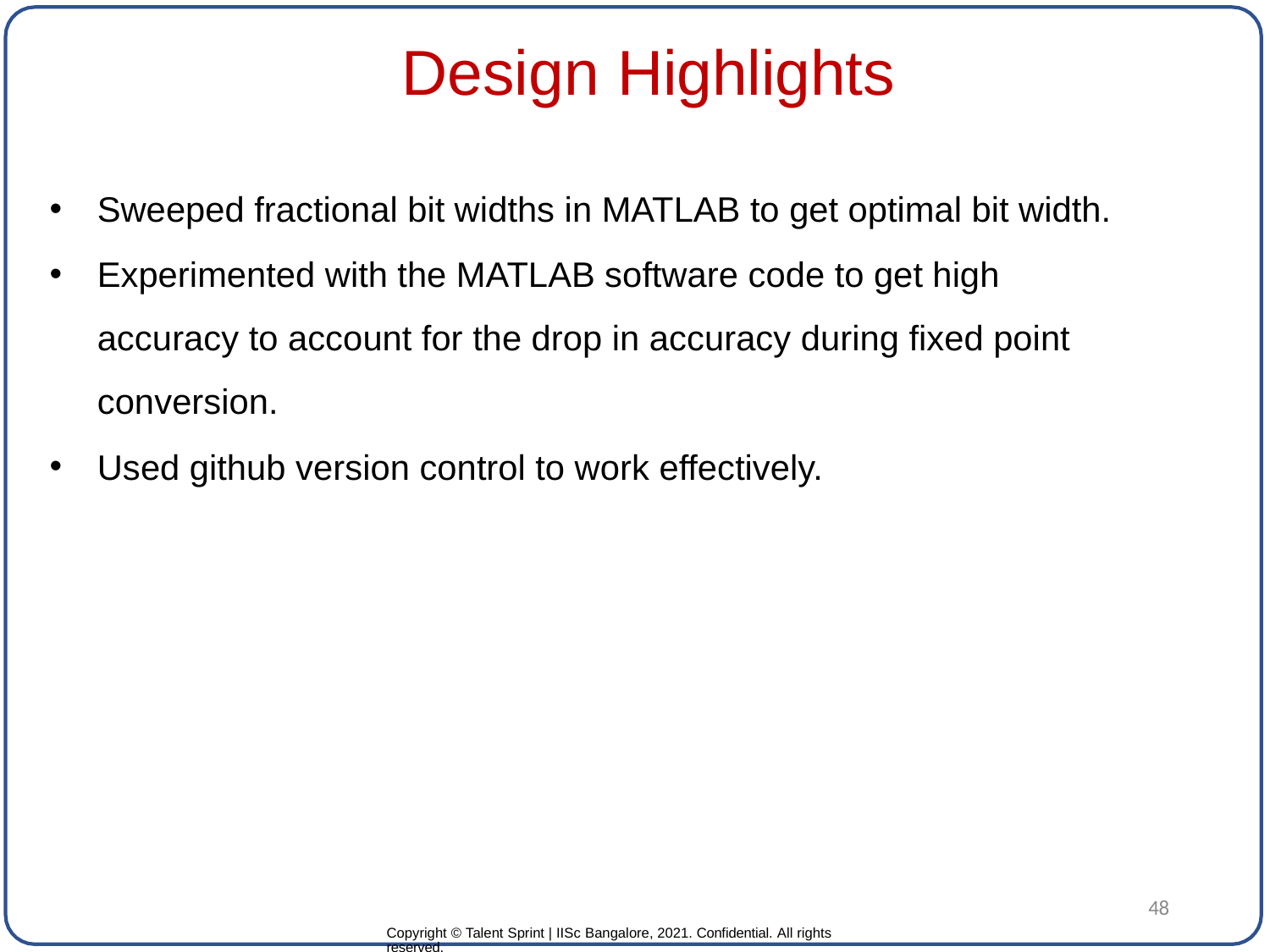

# Design Highlights
Sweeped fractional bit widths in MATLAB to get optimal bit width.
Experimented with the MATLAB software code to get high accuracy to account for the drop in accuracy during fixed point conversion.
Used github version control to work effectively.
48
Copyright © Talent Sprint | IISc Bangalore, 2021. Confidential. All rights reserved.